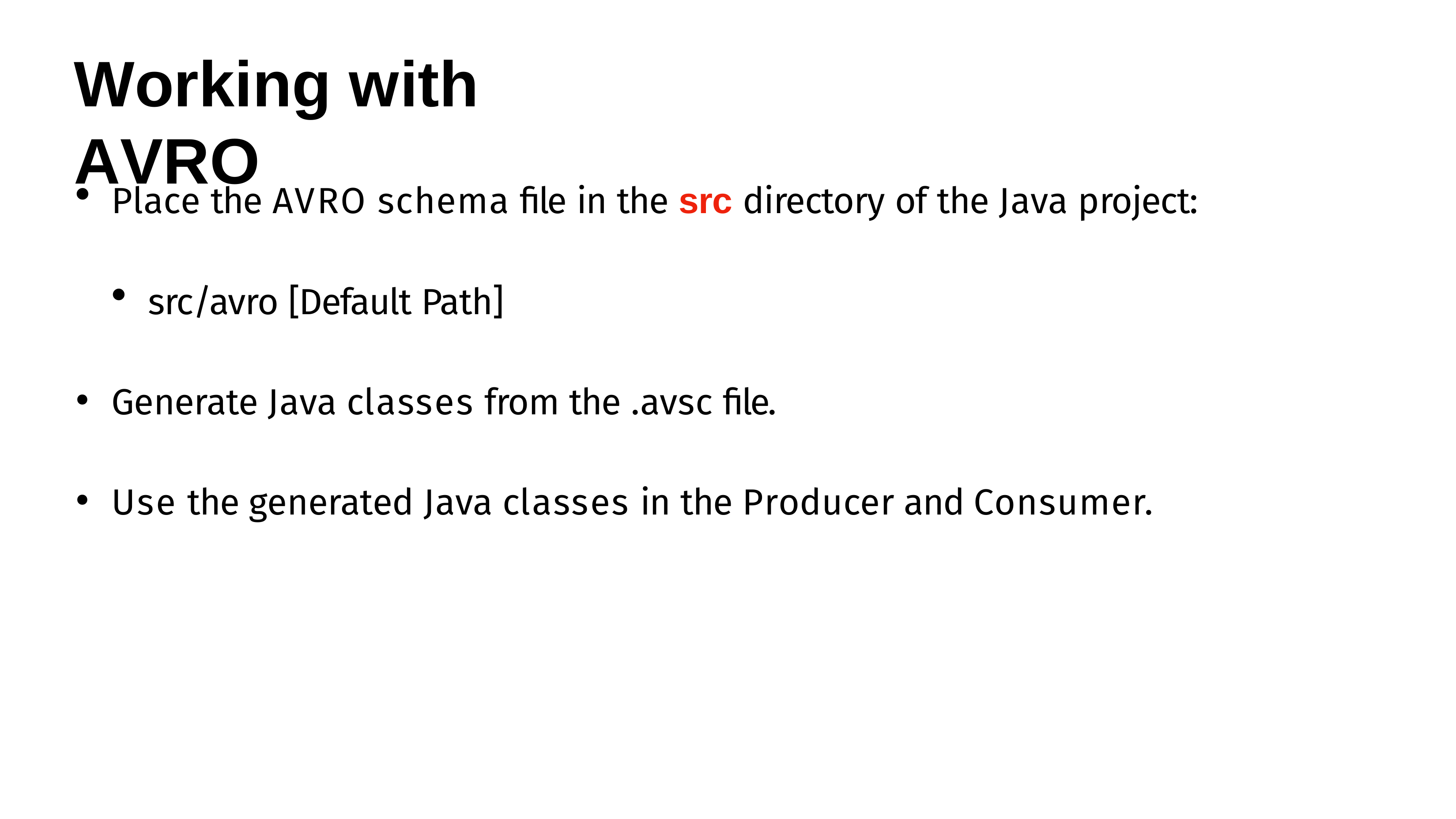

# Working with AVRO
Place the AVRO schema file in the src directory of the Java project:

src/avro [Default Path]

Generate Java classes from the .avsc file.

Use the generated Java classes in the Producer and Consumer.